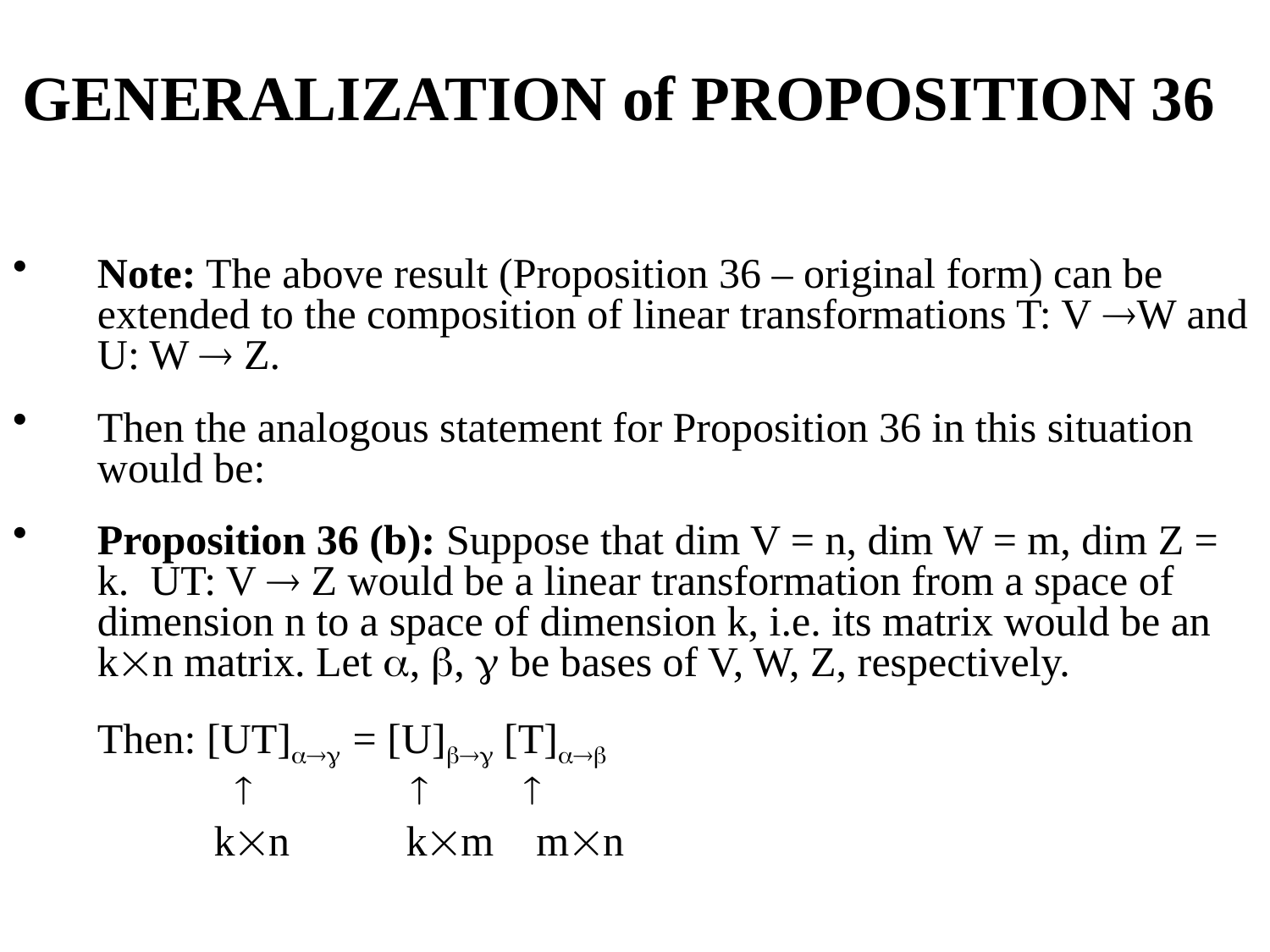

GENERALIZATION of PROPOSITION 36

Note: The above result (Proposition 36 – original form) can be extended to the composition of linear transformations T: V →W and U: W → Z.
Then the analogous statement for Proposition 36 in this situation would be:
Proposition 36 (b): Suppose that dim V = n, dim W = m, dim Z = k.  UT: V → Z would be a linear transformation from a space of dimension n to a space of dimension k, i.e. its matrix would be an k×n matrix. Let α, β, γ be bases of V, W, Z, respectively.
	Then: [UT]α→γ  = [U]β→γ [T]α→β
             ↑               ↑         ↑
           k×n           k×m    m×n